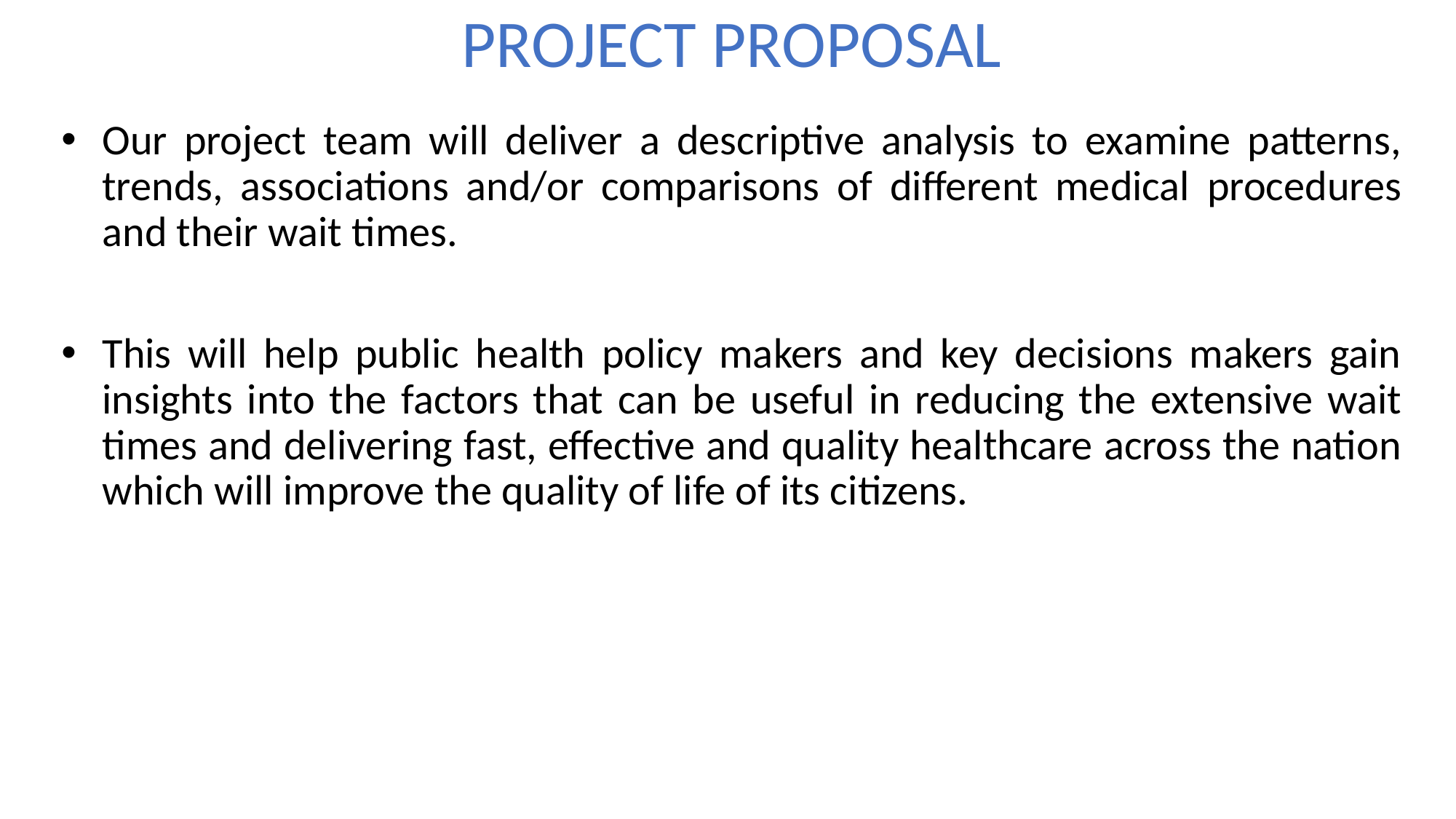

# PROJECT PROPOSAL
Our project team will deliver a descriptive analysis to examine patterns, trends, associations and/or comparisons of different medical procedures and their wait times.

This will help public health policy makers and key decisions makers gain insights into the factors that can be useful in reducing the extensive wait times and delivering fast, effective and quality healthcare across the nation which will improve the quality of life of its citizens.